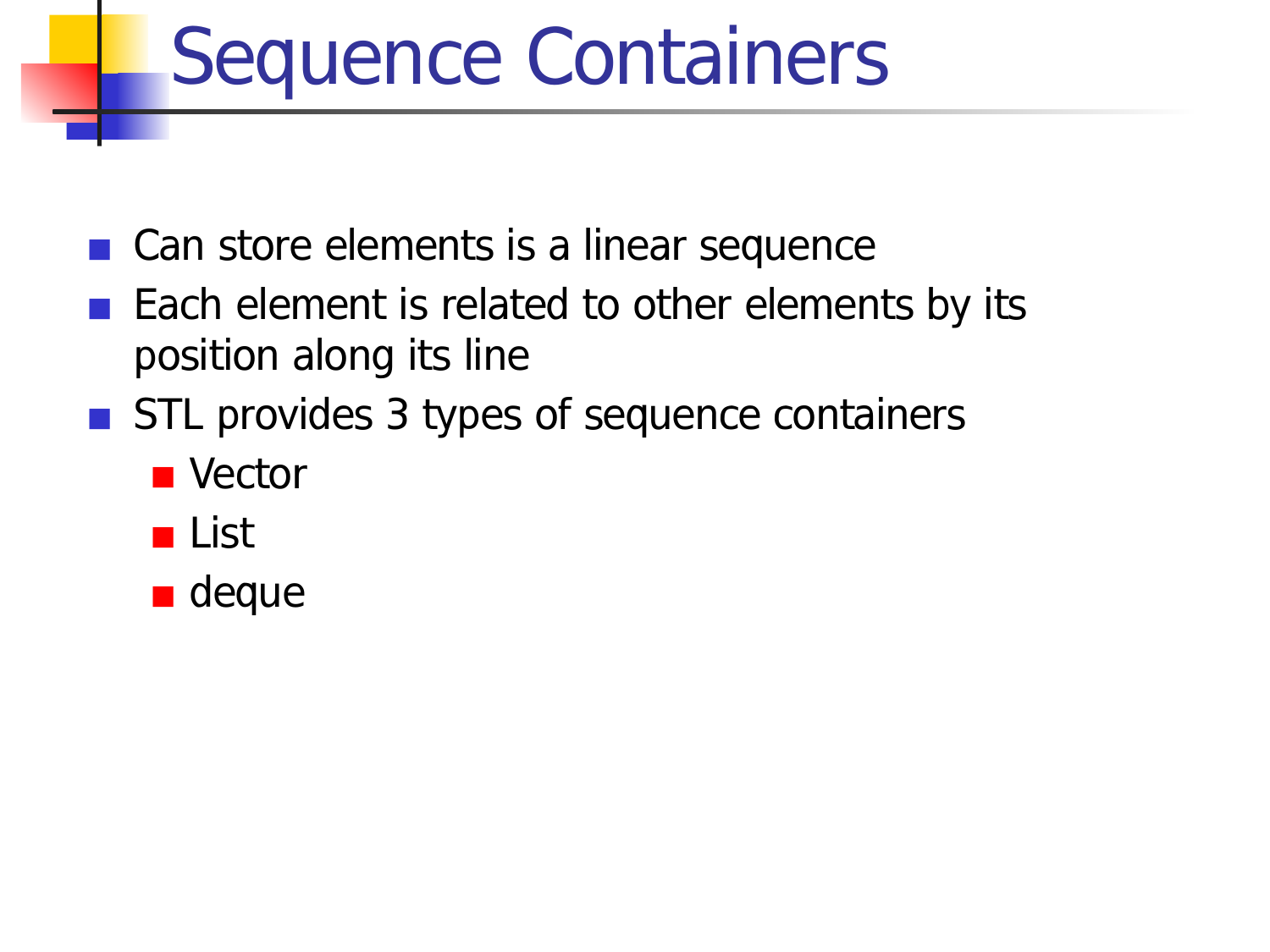

# Sequence Containers
Can store elements is a linear sequence
Each element is related to other elements by its position along its line
STL provides 3 types of sequence containers
Vector
List
deque